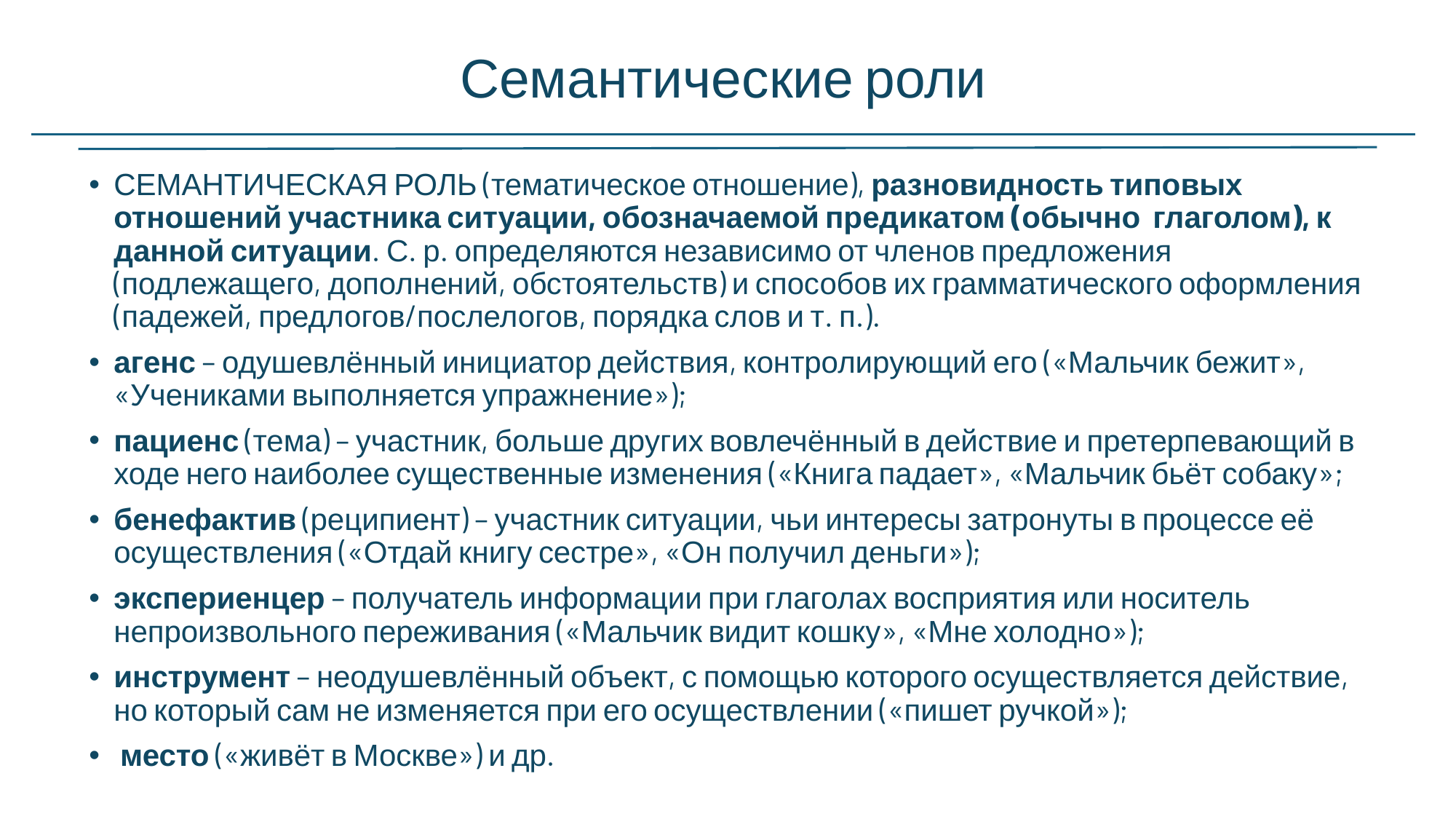

# Семантические роли
СЕМАНТИЧЕСКАЯ РОЛЬ (тематическое отношение), разновидность типовых отношений участника ситуации, обозначаемой предикатом (обычно  глаголом), к данной ситуации. С. р. определяются независимо от членов предложения (подлежащего, дополнений, обстоятельств) и способов их грамматического оформления (падежей, предлогов/послелогов, порядка слов и т. п.).
агенс – одушевлённый инициатор действия, контролирующий его («Мальчик бежит», «Учениками выполняется упражнение»);
пациенс (тема) – участник, больше других вовлечённый в действие и претерпевающий в ходе него наиболее существенные изменения («Книга падает», «Мальчик бьёт собаку»;
бенефактив (реципиент) – участник ситуации, чьи интересы затронуты в процессе её осуществления («Отдай книгу сестре», «Он получил деньги»);
экспериенцер – получатель информации при глаголах восприятия или носитель непроизвольного переживания («Мальчик видит кошку», «Мне холодно»);
инструмент – неодушевлённый объект, с помощью которого осуществляется действие, но который сам не изменяется при его осуществлении («пишет ручкой»);
 место («живёт в Москве») и др.